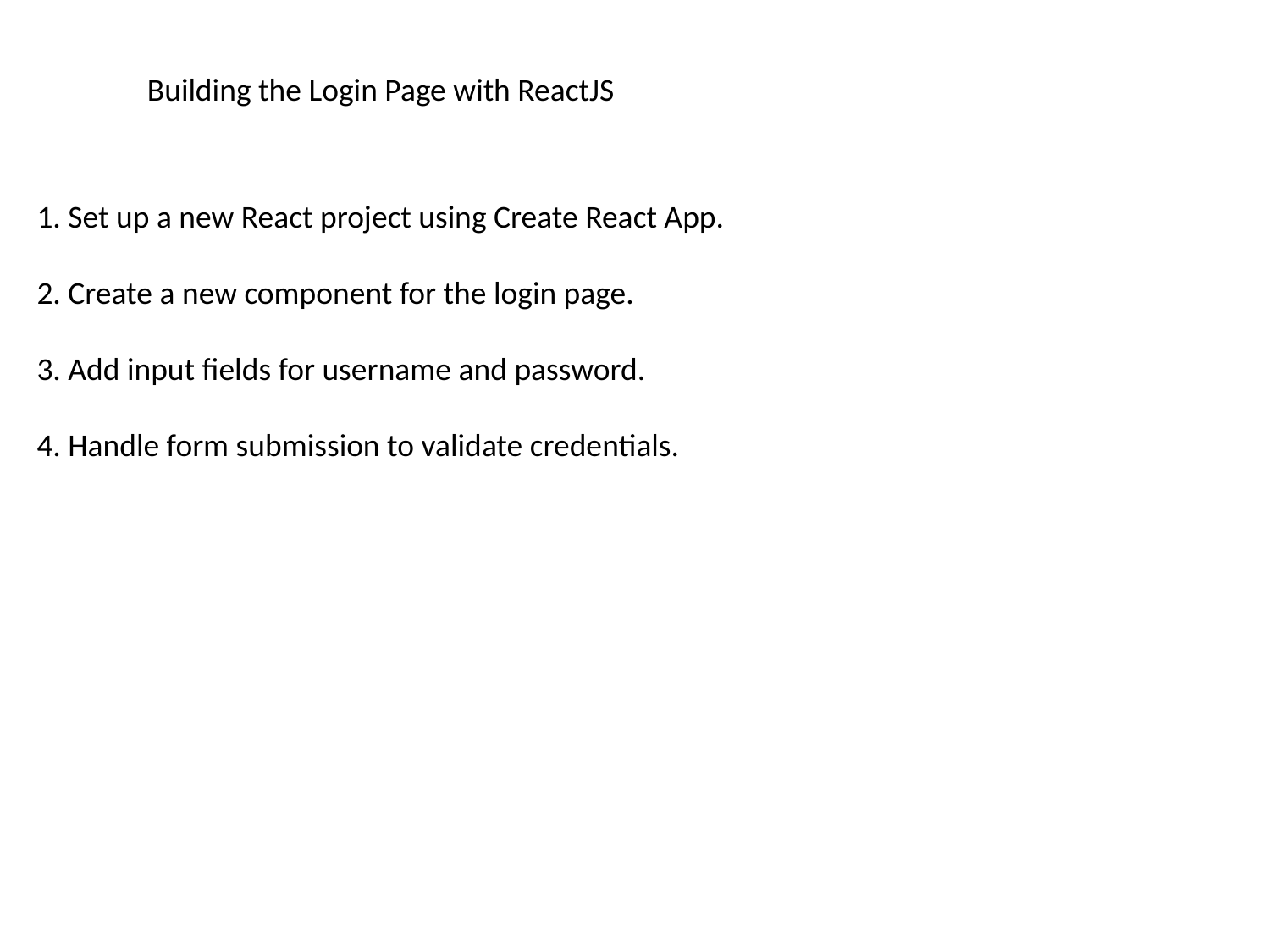

Building the Login Page with ReactJS
1. Set up a new React project using Create React App.
2. Create a new component for the login page.
3. Add input fields for username and password.
4. Handle form submission to validate credentials.